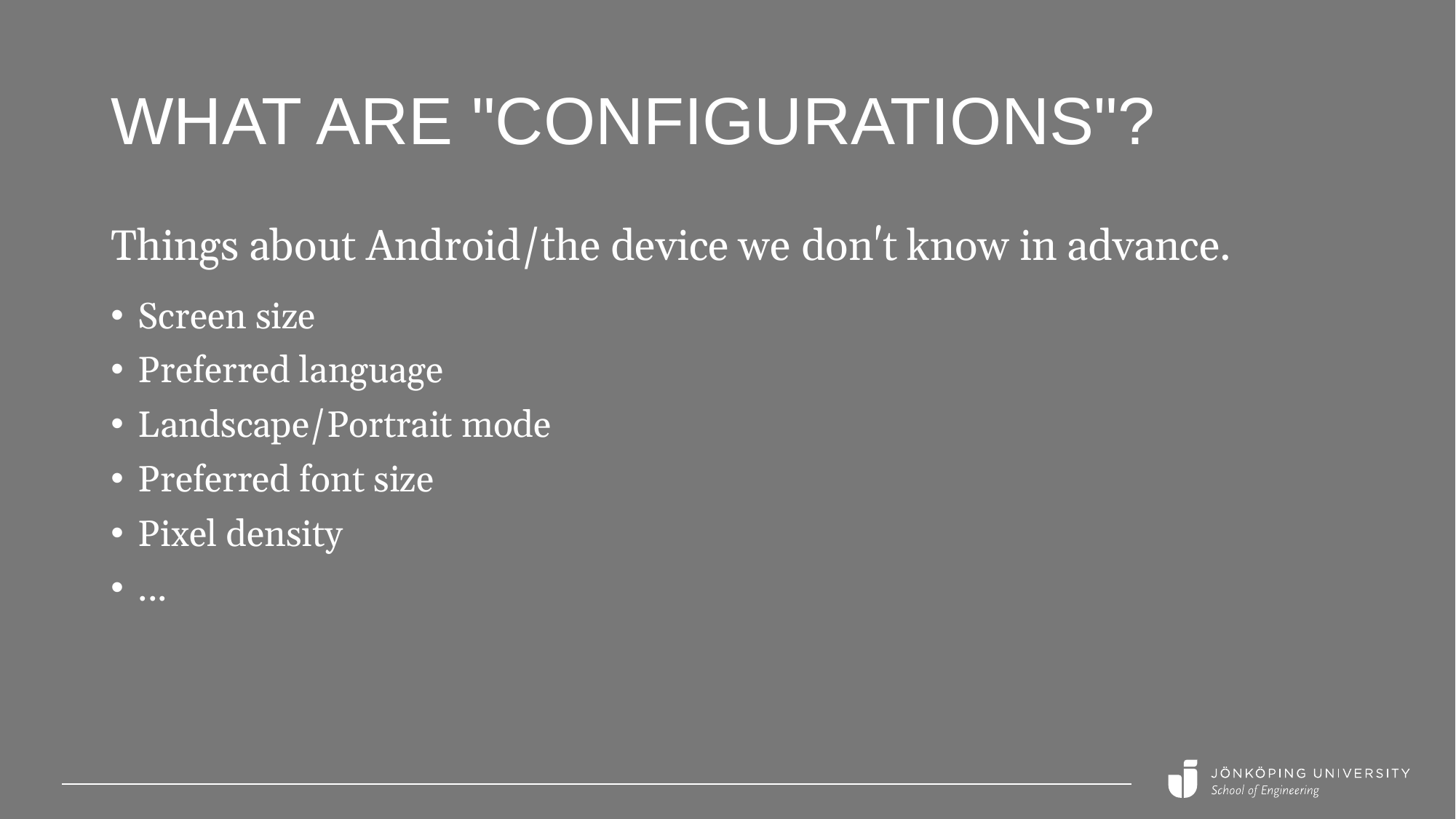

# What are "configurations"?
Things about Android/the device we don't know in advance.
Screen size
Preferred language
Landscape/Portrait mode
Preferred font size
Pixel density
...